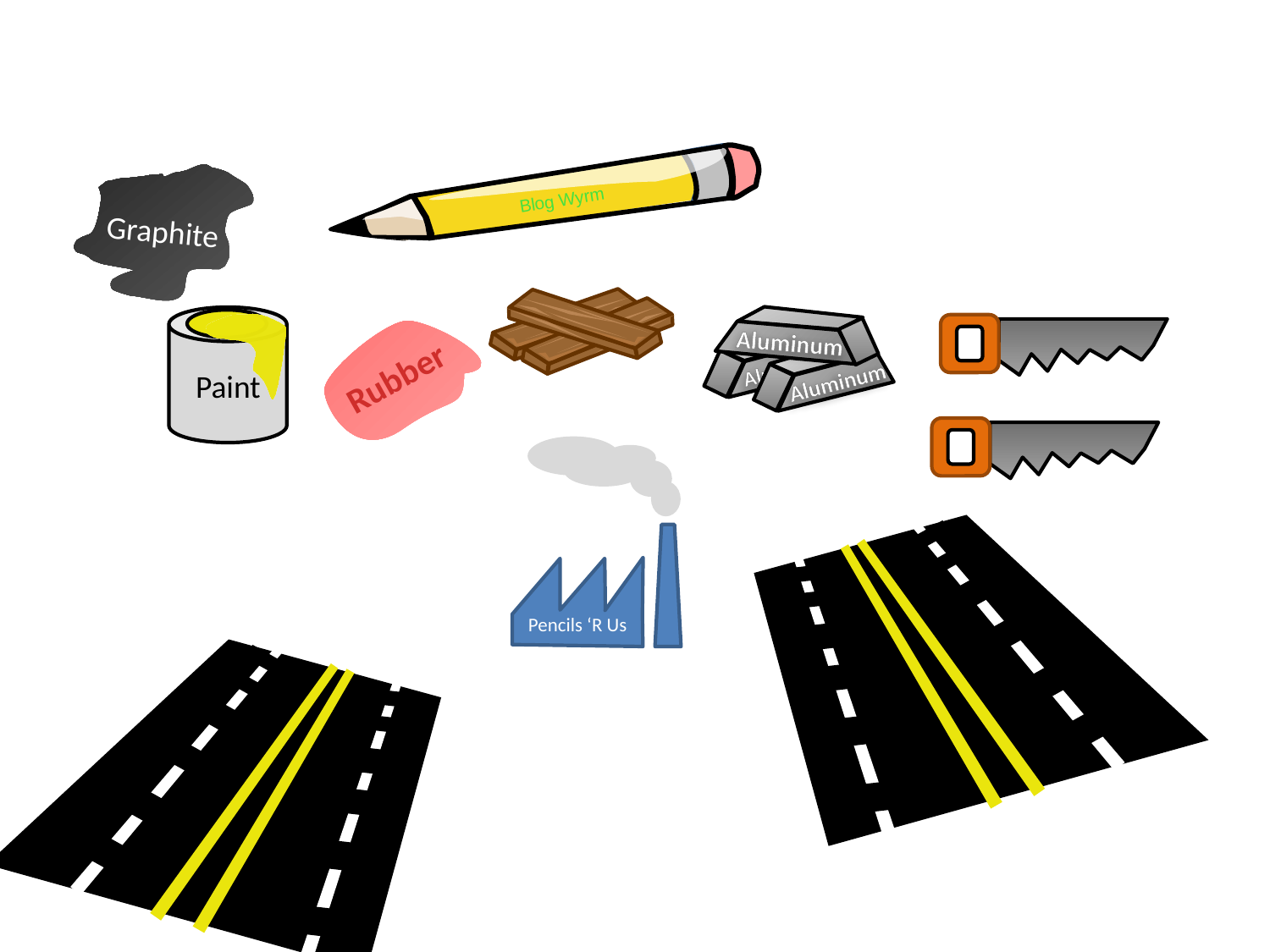

Blog Wyrm

Graphite

Aluminum

Aluminum

Aluminum

Paint

Rubber

Pencils ‘R Us